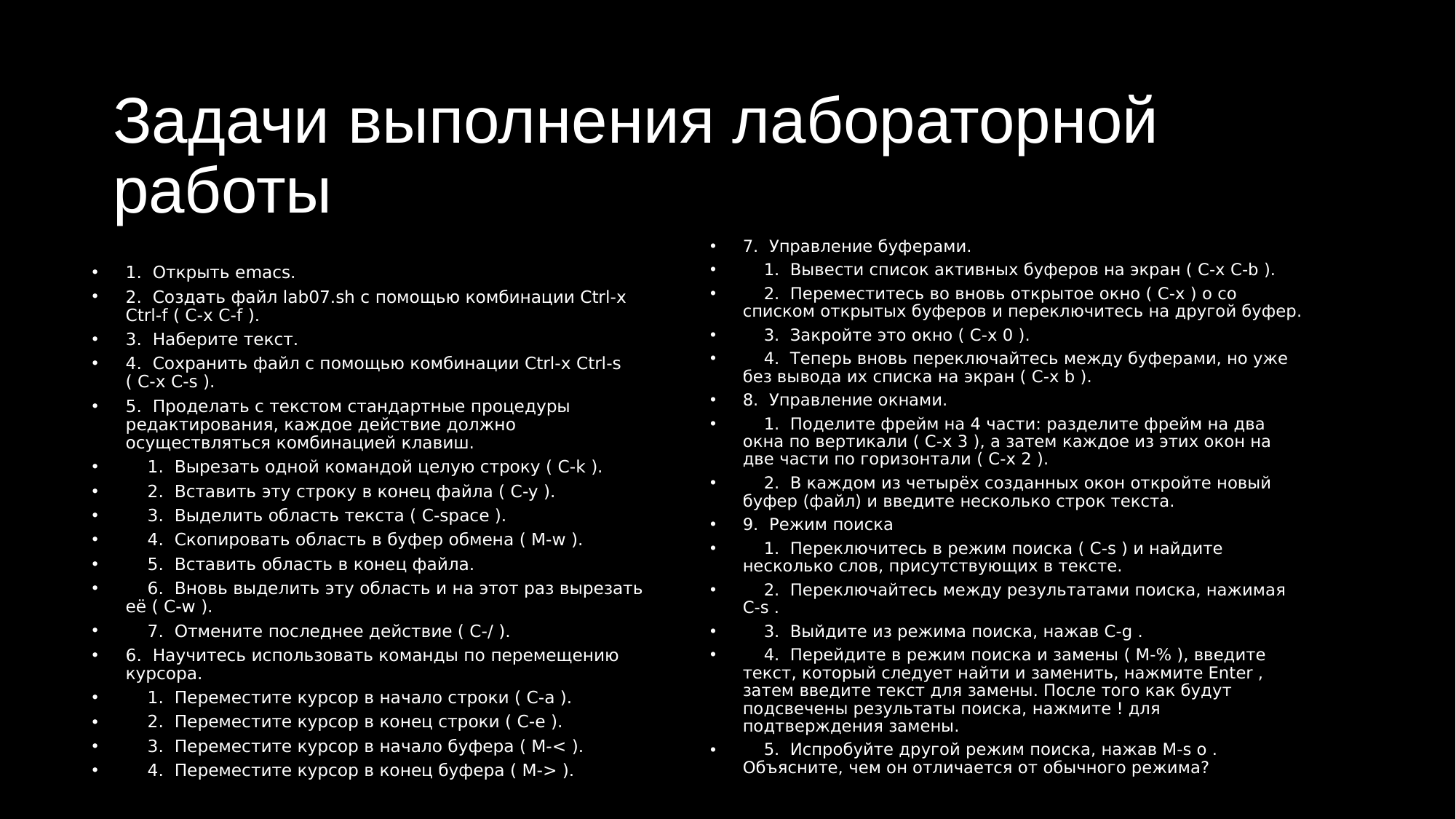

# Задачи выполнения лабораторной работы

1.  Открыть emacs.
2.  Создать файл lab07.sh с помощью комбинации Ctrl-x Ctrl-f ( C-x C-f ).
3.  Наберите текст.
4.  Сохранить файл с помощью комбинации Ctrl-x Ctrl-s ( C-x C-s ).
5.  Проделать с текстом стандартные процедуры редактирования, каждое действие должно осуществляться комбинацией клавиш.
    1.  Вырезать одной командой целую строку ( С-k ).
    2.  Вставить эту строку в конец файла ( C-y ).
    3.  Выделить область текста ( C-space ).
    4.  Скопировать область в буфер обмена ( M-w ).
    5.  Вставить область в конец файла.
    6.  Вновь выделить эту область и на этот раз вырезать её ( C-w ).
    7.  Отмените последнее действие ( C-/ ).
6.  Научитесь использовать команды по перемещению курсора.
    1.  Переместите курсор в начало строки ( C-a ).
    2.  Переместите курсор в конец строки ( C-e ).
    3.  Переместите курсор в начало буфера ( M-< ).
    4.  Переместите курсор в конец буфера ( M-> ).
7.  Управление буферами.
    1.  Вывести список активных буферов на экран ( C-x C-b ).
    2.  Переместитесь во вновь открытое окно ( C-x ) o со списком открытых буферов и переключитесь на другой буфер.
    3.  Закройте это окно ( C-x 0 ).
    4.  Теперь вновь переключайтесь между буферами, но уже без вывода их списка на экран ( C-x b ).
8.  Управление окнами.
    1.  Поделите фрейм на 4 части: разделите фрейм на два окна по вертикали ( C-x 3 ), а затем каждое из этих окон на две части по горизонтали ( C-x 2 ).
    2.  В каждом из четырёх созданных окон откройте новый буфер (файл) и введите несколько строк текста.
9.  Режим поиска
    1.  Переключитесь в режим поиска ( C-s ) и найдите несколько слов, присутствующих в тексте.
    2.  Переключайтесь между результатами поиска, нажимая C-s .
    3.  Выйдите из режима поиска, нажав C-g .
    4.  Перейдите в режим поиска и замены ( M-% ), введите текст, который следует найти и заменить, нажмите Enter , затем введите текст для замены. После того как будут подсвечены результаты поиска, нажмите ! для подтверждения замены.
    5.  Испробуйте другой режим поиска, нажав M-s o . Объясните, чем он отличается от обычного режима?